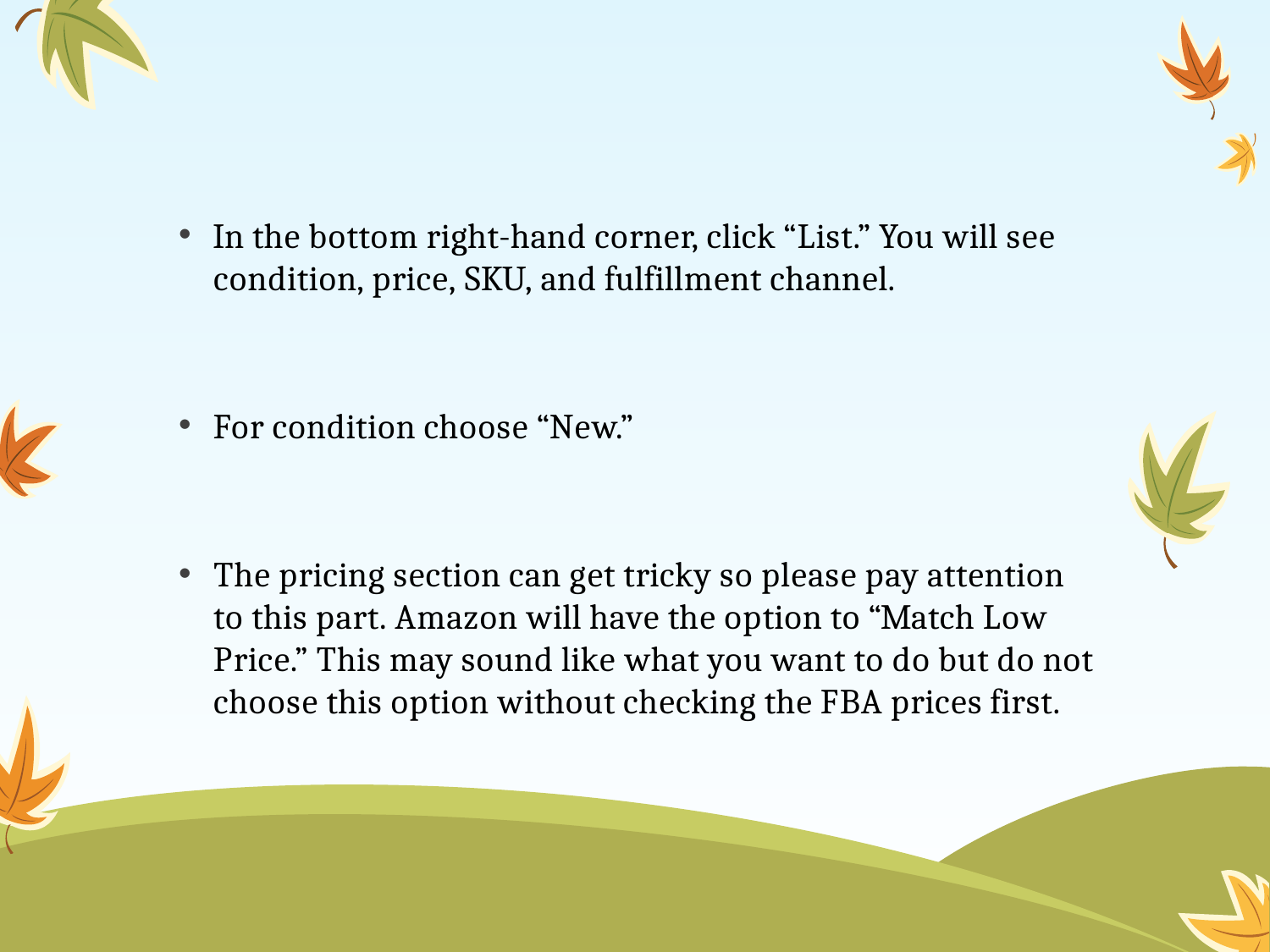

#
In the bottom right-hand corner, click “List.” You will see condition, price, SKU, and fulfillment channel.

For condition choose “New.”

The pricing section can get tricky so please pay attention to this part. Amazon will have the option to “Match Low Price.” This may sound like what you want to do but do not choose this option without checking the FBA prices first.